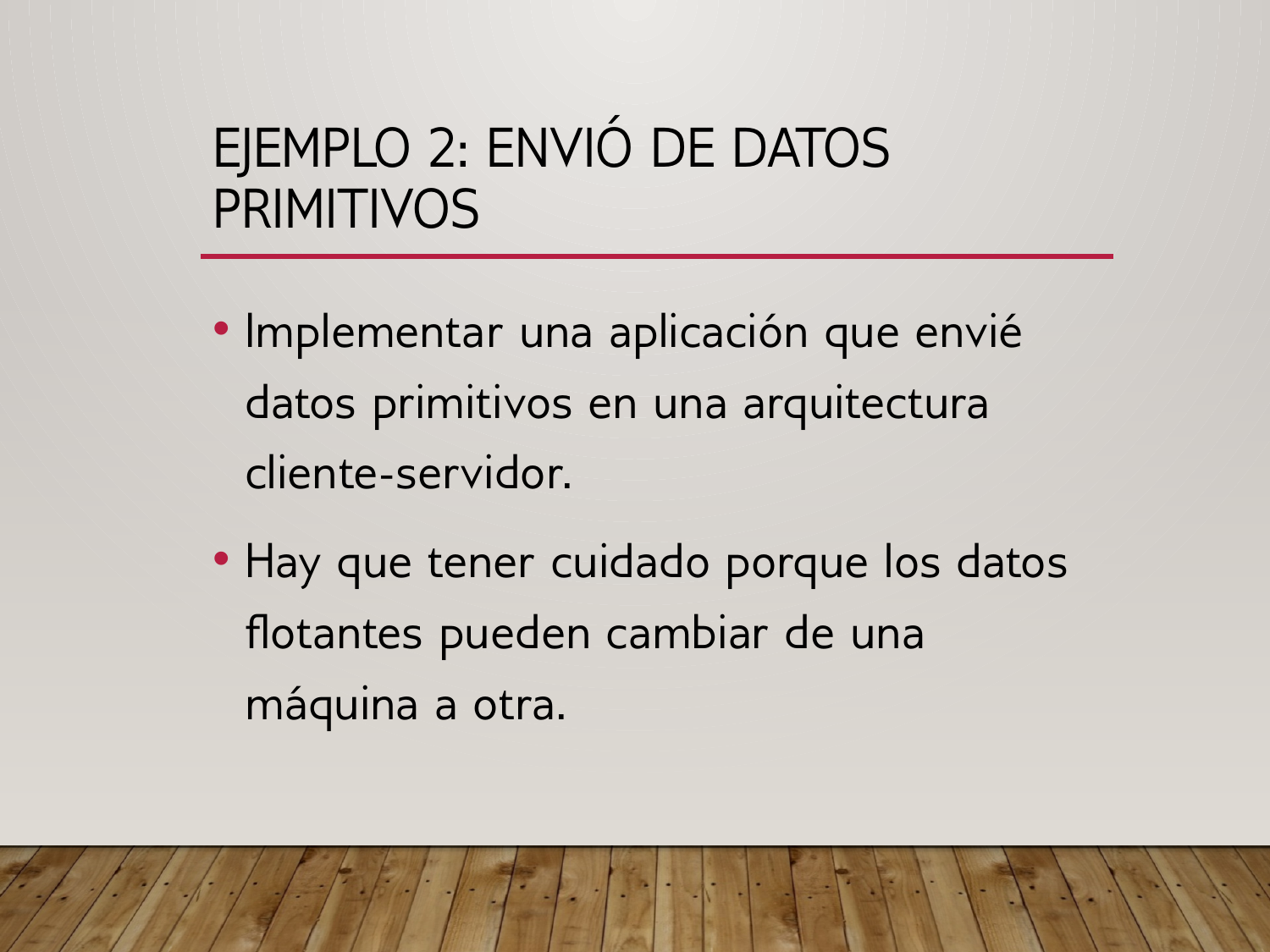

# Ejemplo 2: envió de datos primitivos
Implementar una aplicación que envié datos primitivos en una arquitectura cliente-servidor.
Hay que tener cuidado porque los datos flotantes pueden cambiar de una máquina a otra.